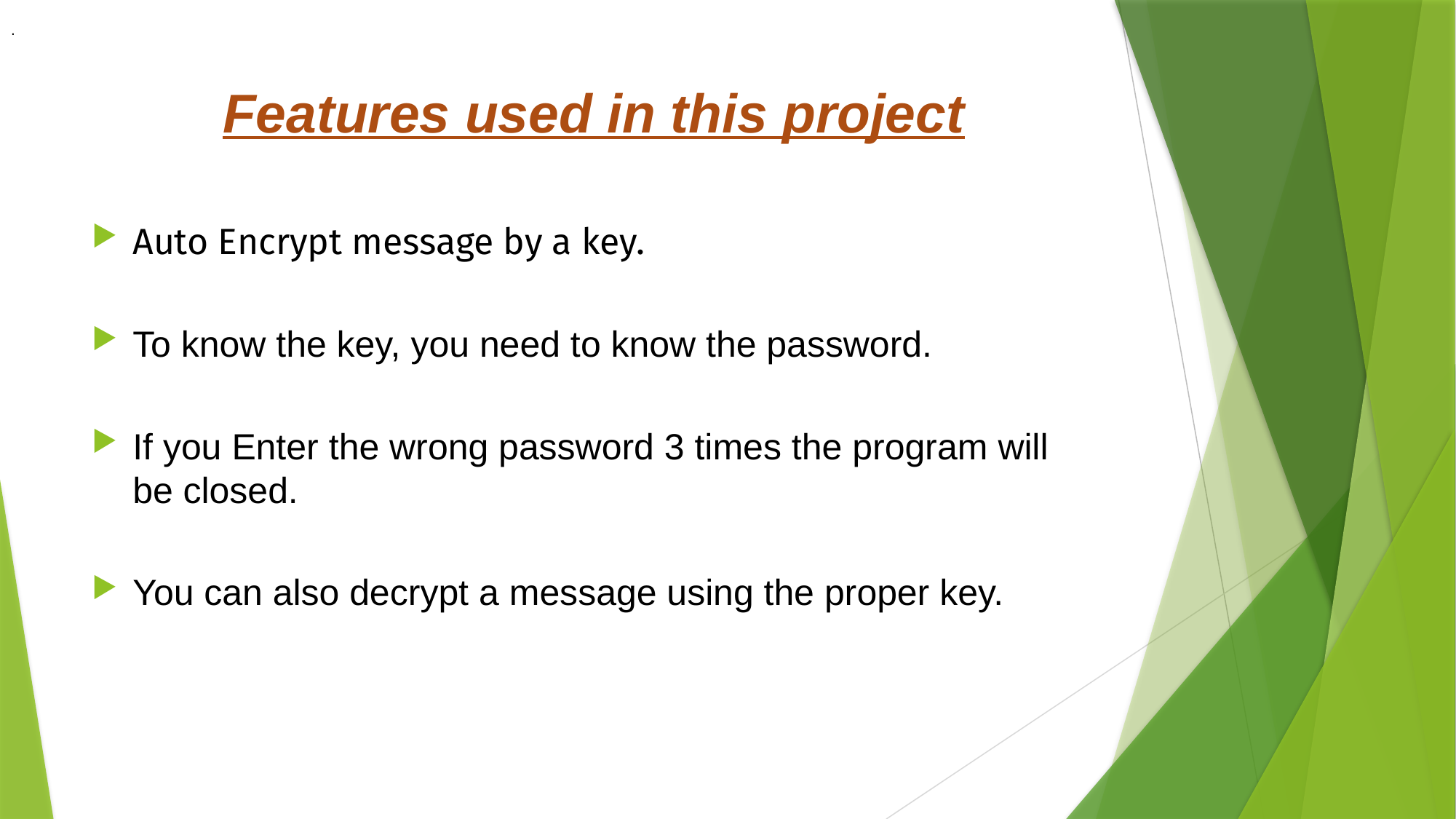

.

# Features used in this project
Auto Encrypt message by a key.

To know the key, you need to know the password.

If you Enter the wrong password 3 times the program will be closed.

You can also decrypt a message using the proper key.